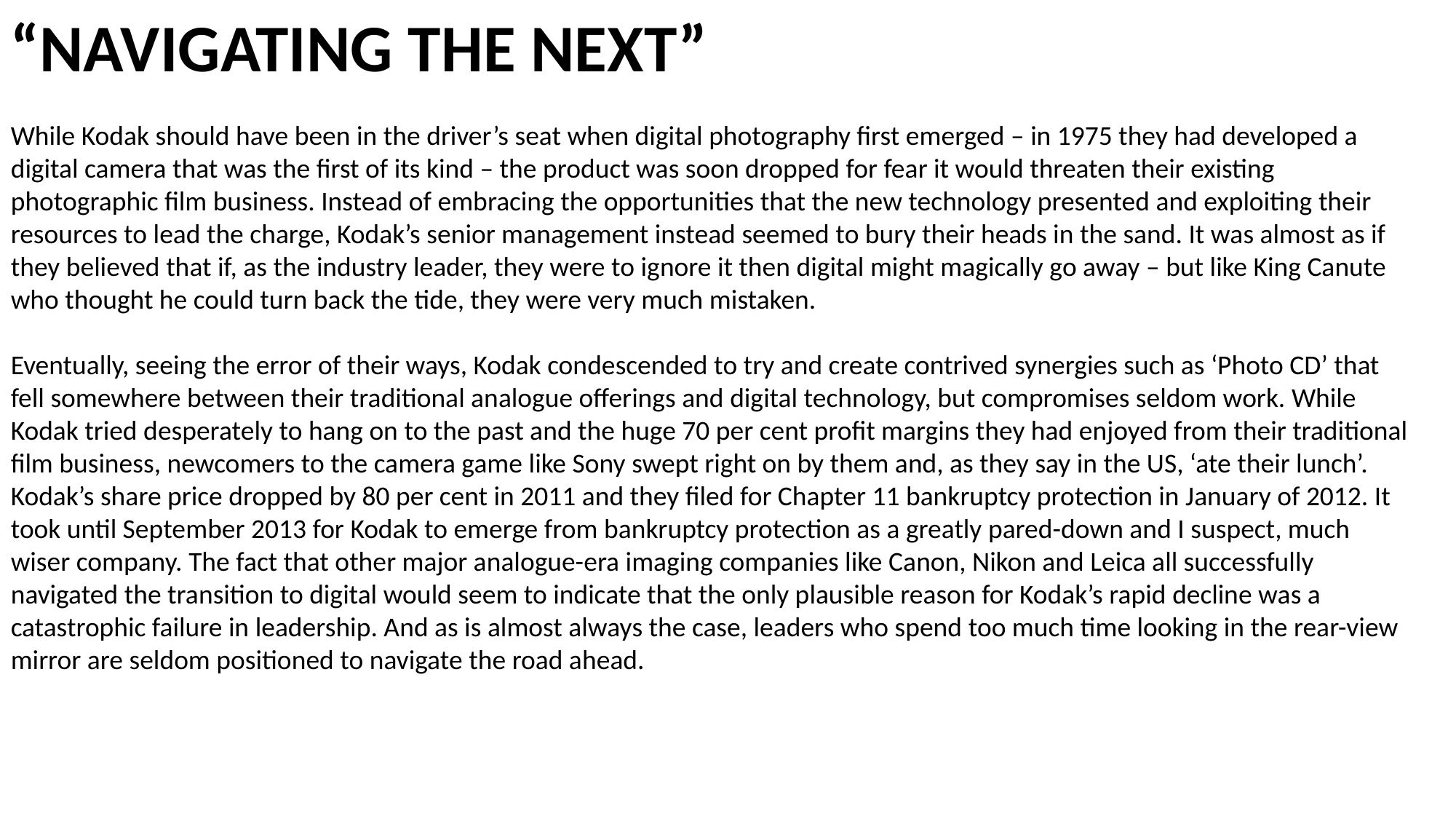

“NAVIGATING THE NEXT”

While Kodak should have been in the driver’s seat when digital photography first emerged – in 1975 they had developed a digital camera that was the first of its kind – the product was soon dropped for fear it would threaten their existing photographic film business. Instead of embracing the opportunities that the new technology presented and exploiting their resources to lead the charge, Kodak’s senior management instead seemed to bury their heads in the sand. It was almost as if they believed that if, as the industry leader, they were to ignore it then digital might magically go away – but like King Canute who thought he could turn back the tide, they were very much mistaken.

Eventually, seeing the error of their ways, Kodak condescended to try and create contrived synergies such as ‘Photo CD’ that fell somewhere between their traditional analogue offerings and digital technology, but compromises seldom work. While Kodak tried desperately to hang on to the past and the huge 70 per cent profit margins they had enjoyed from their traditional film business, newcomers to the camera game like Sony swept right on by them and, as they say in the US, ‘ate their lunch’. Kodak’s share price dropped by 80 per cent in 2011 and they filed for Chapter 11 bankruptcy protection in January of 2012. It took until September 2013 for Kodak to emerge from bankruptcy protection as a greatly pared-down and I suspect, much wiser company. The fact that other major analogue-era imaging companies like Canon, Nikon and Leica all successfully navigated the transition to digital would seem to indicate that the only plausible reason for Kodak’s rapid decline was a catastrophic failure in leadership. And as is almost always the case, leaders who spend too much time looking in the rear-view mirror are seldom positioned to navigate the road ahead.